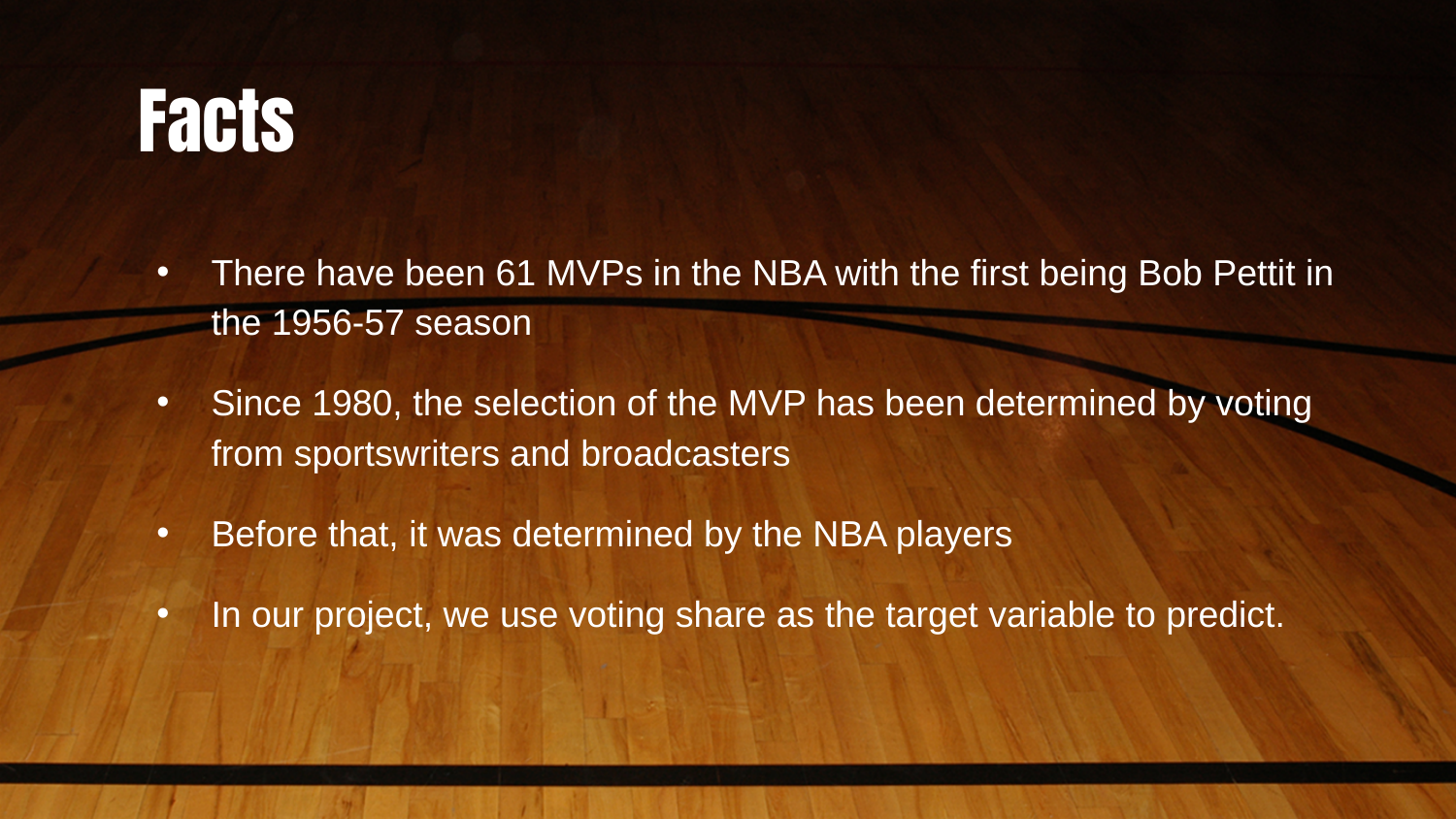

# Facts
There have been 61 MVPs in the NBA with the first being Bob Pettit in the 1956-57 season
Since 1980, the selection of the MVP has been determined by voting from sportswriters and broadcasters
Before that, it was determined by the NBA players
In our project, we use voting share as the target variable to predict.